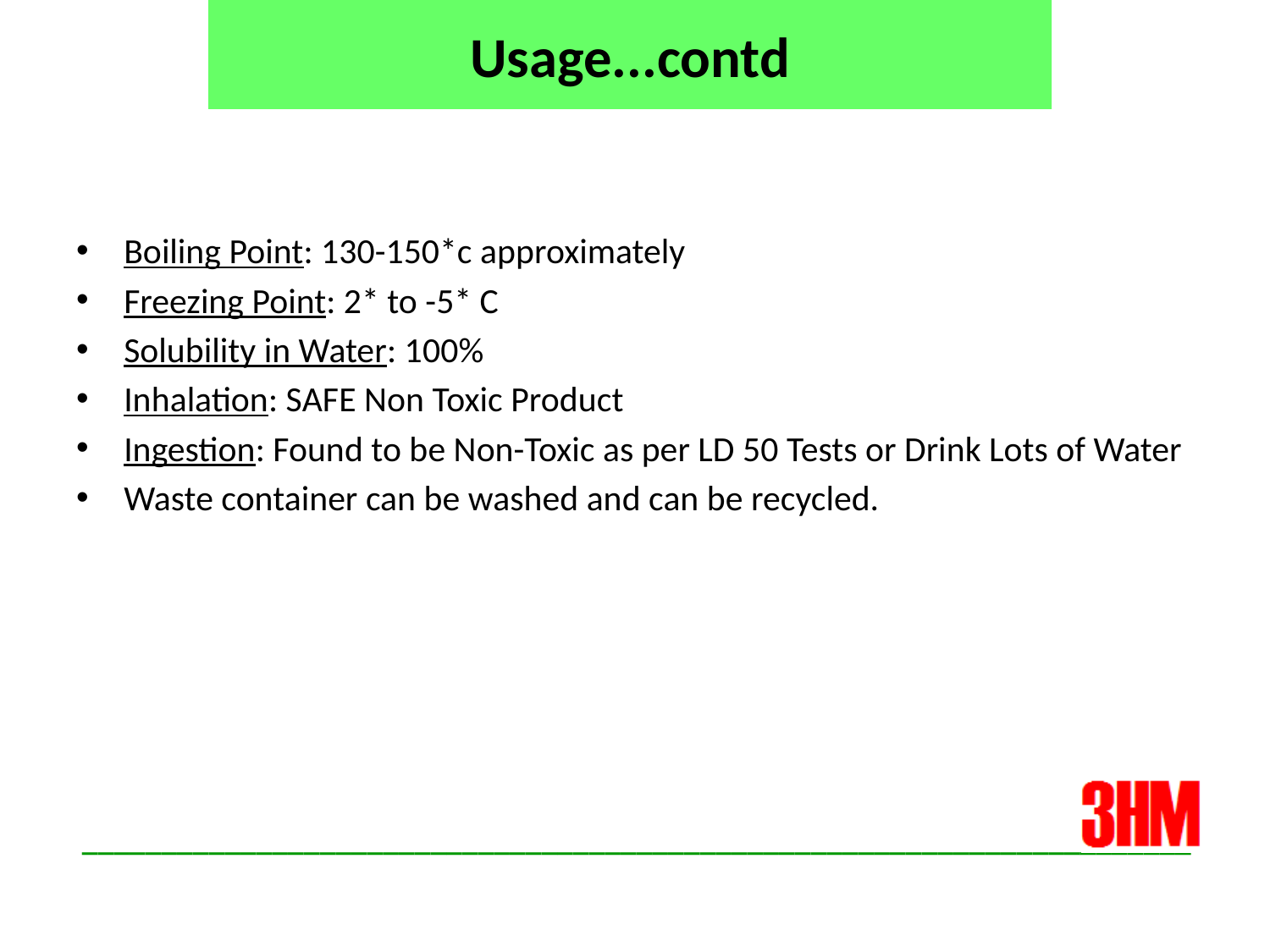

Usage...contd
Boiling Point: 130-150*c approximately
Freezing Point: 2* to -5* C
Solubility in Water: 100%
Inhalation: SAFE Non Toxic Product
Ingestion: Found to be Non-Toxic as per LD 50 Tests or Drink Lots of Water
Waste container can be washed and can be recycled.